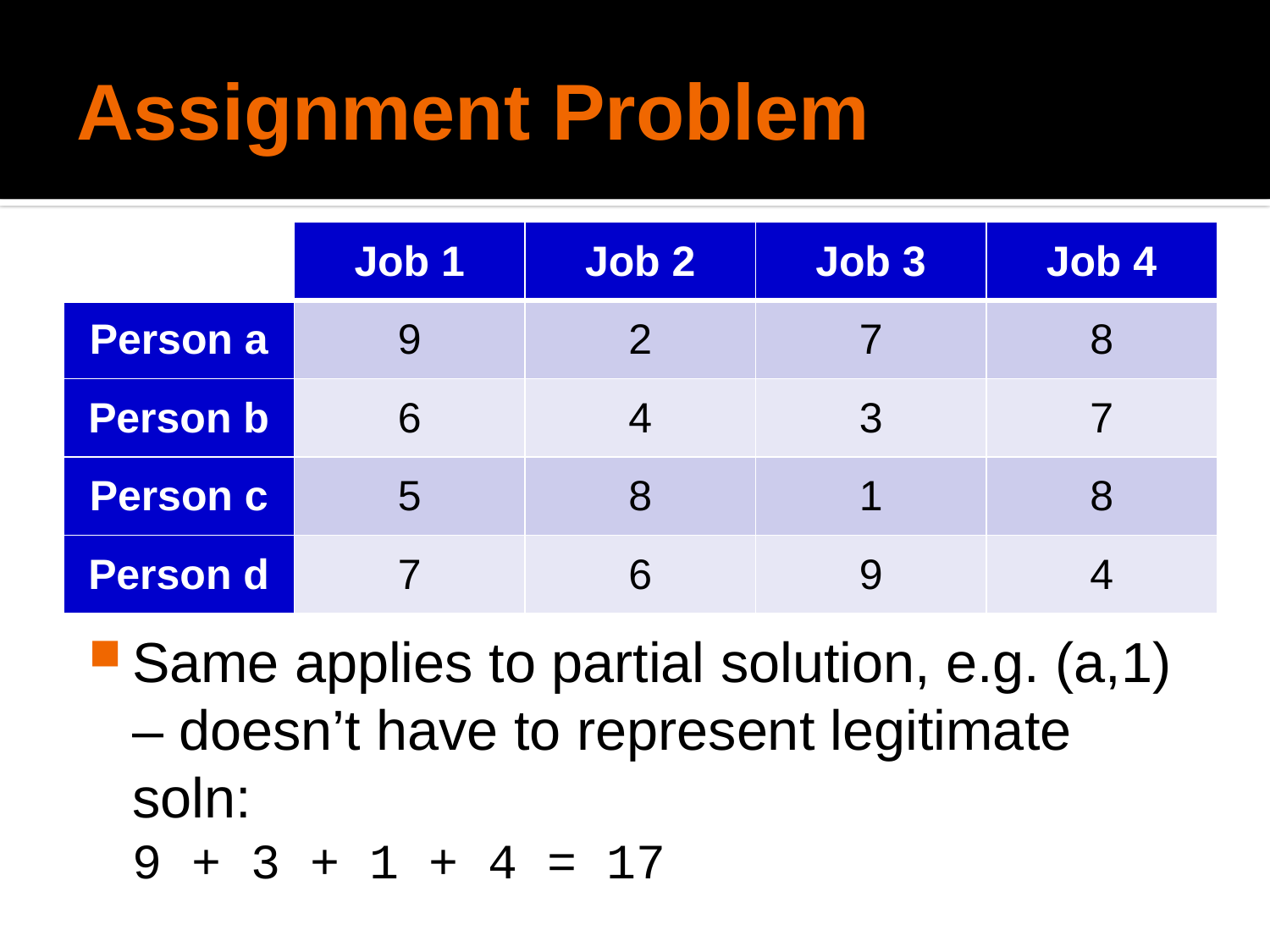

# Assignment Problem
|  | Job 1 | Job 2 | Job 3 | Job 4 |
| --- | --- | --- | --- | --- |
| Person a | 9 | 2 | 7 | 8 |
| Person b | 6 | 4 | 3 | 7 |
| Person c | 5 | 8 | 1 | 8 |
| Person d | 7 | 6 | 9 | 4 |
Same applies to partial solution, e.g. (a,1) – doesn’t have to represent legitimate soln:
9 + 3 + 1 + 4 = 17